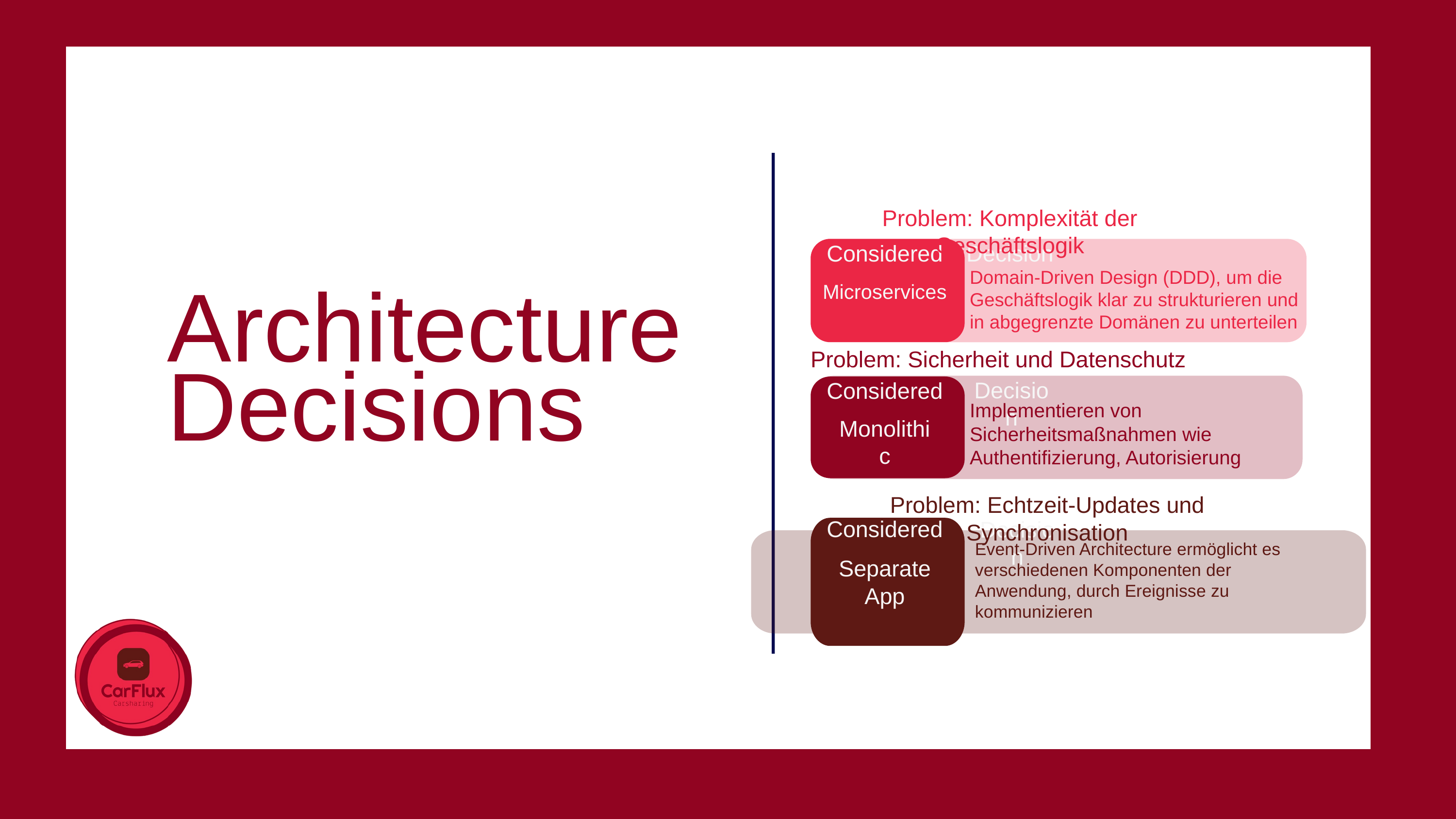

Problem: Komplexität der Geschäftslogik

Considered
Decision
Domain-Driven Design (DDD), um die Geschäftslogik klar zu strukturieren und in abgegrenzte Domänen zu unterteilen
Microservices
Architecture
Decisions
Problem: Sicherheit und Datenschutz
Decision

Considered
Implementieren von Sicherheitsmaßnahmen wie Authentifizierung, Autorisierung

Monolithic
Problem: Echtzeit-Updates und Synchronisation
Considered
Decision

Event-Driven Architecture ermöglicht es verschiedenen Komponenten der Anwendung, durch Ereignisse zu kommunizieren
Separate
App